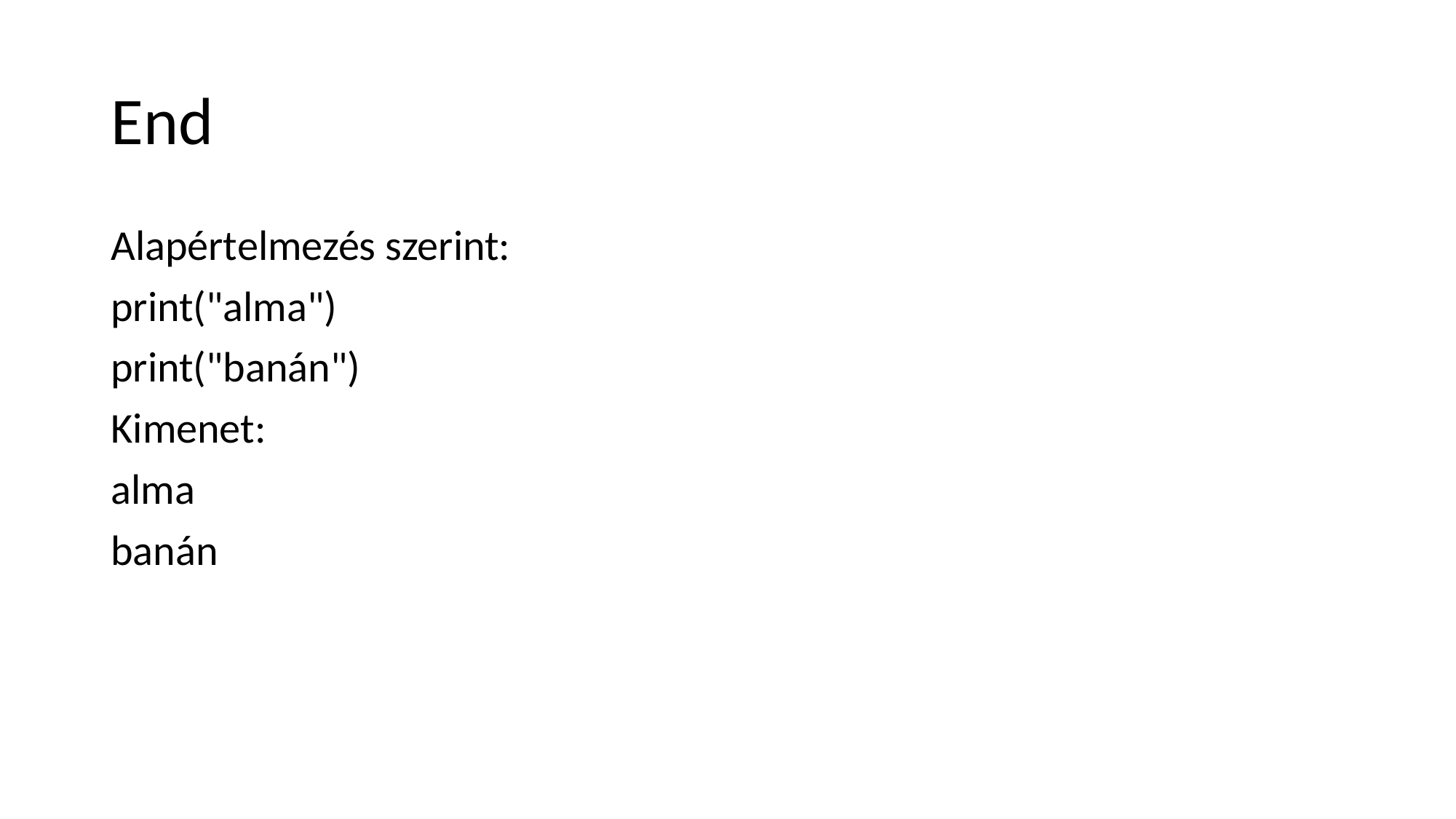

# End
Alapértelmezés szerint:
print("alma")
print("banán")
Kimenet:
alma
banán